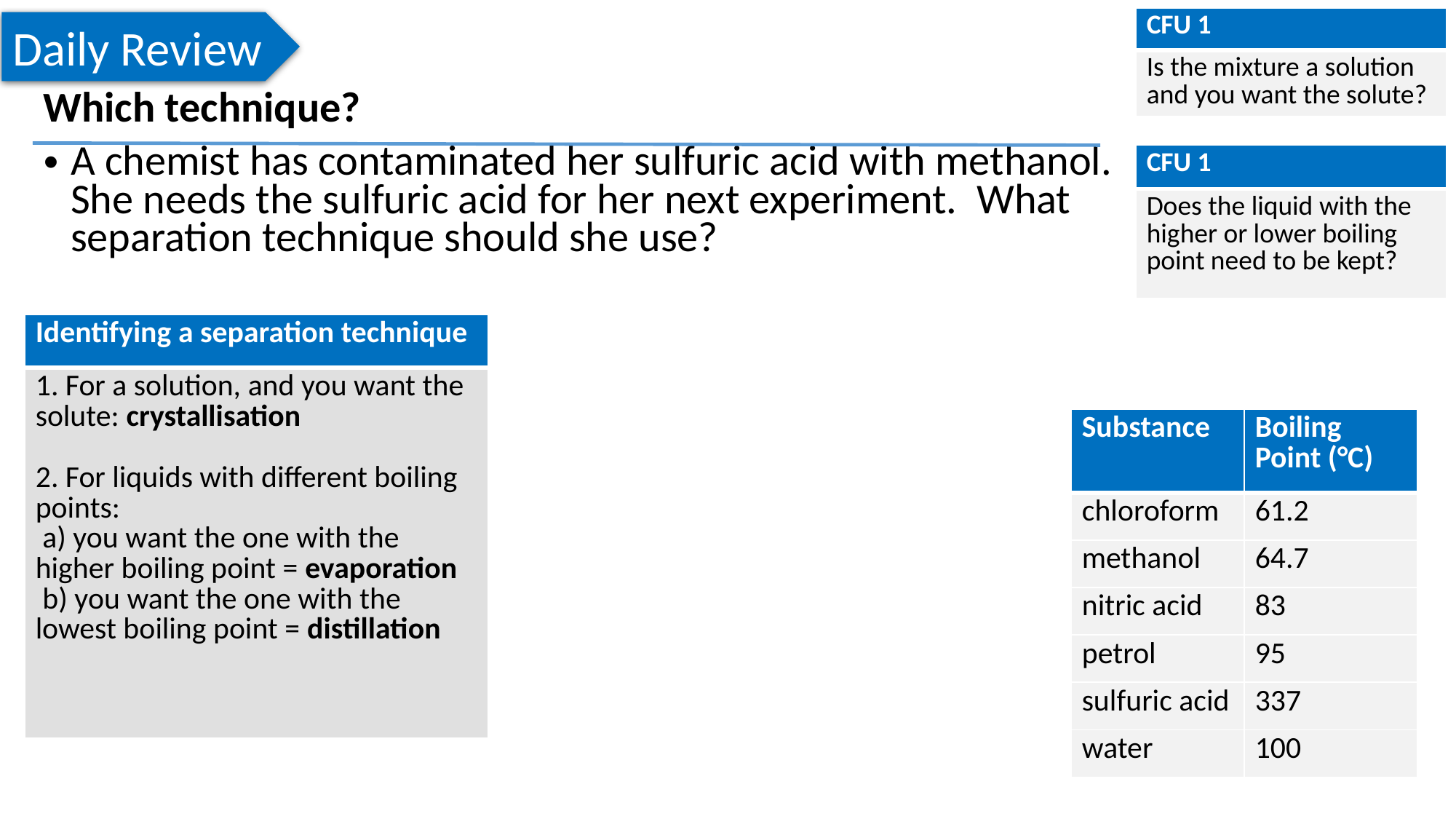

| CFU 1 |
| --- |
| Is the mixture a solution and you want the solute? |
Daily Review
Which technique?
A chemist has contaminated her sulfuric acid with methanol.  She needs the sulfuric acid for her next experiment.  What separation technique should she use?
| CFU 1 |
| --- |
| Does the liquid with the higher or lower boiling point need to be kept? |
| Identifying a separation technique |
| --- |
| 1. For a solution, and you want the solute: crystallisation 2. For liquids with different boiling points: a) you want the one with the higher boiling point = evaporation b) you want the one with the lowest boiling point = distillation |

| Substance | Boiling Point (°C) |
| --- | --- |
| chloroform | 61.2 |
| methanol | 64.7 |
| nitric acid | 83 |
| petrol | 95 |
| sulfuric acid | 337 |
| water | 100 |